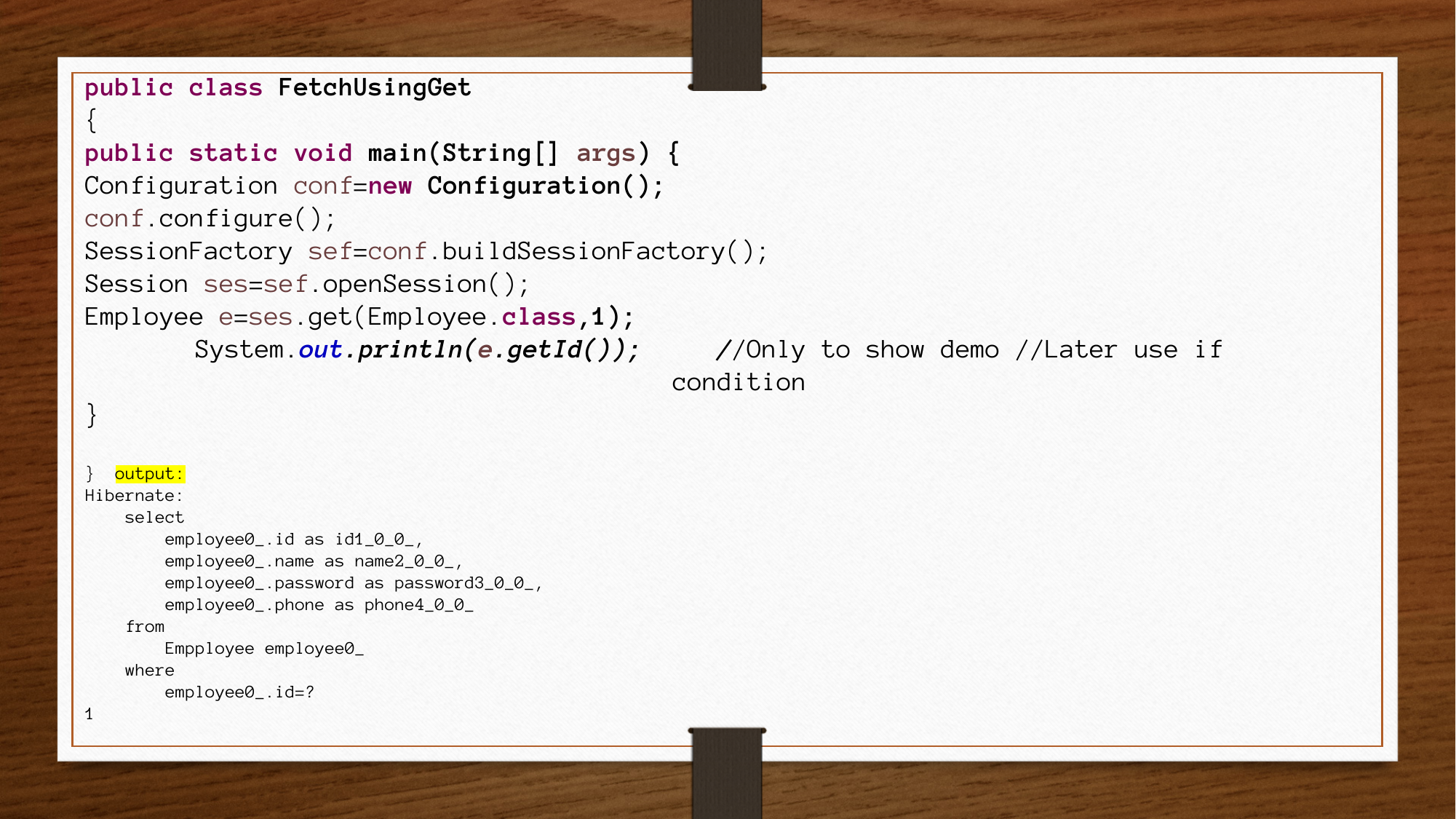

public class FetchUsingGet
{
public static void main(String[] args) {
Configuration conf=new Configuration();
conf.configure();
SessionFactory sef=conf.buildSessionFactory();
Session ses=sef.openSession();
Employee e=ses.get(Employee.class,1);
System.out.println(e.getId());     //Only to show demo //Later use if     condition
}

}  output:
Hibernate:
    select
        employee0_.id as id1_0_0_,
        employee0_.name as name2_0_0_,
        employee0_.password as password3_0_0_,
        employee0_.phone as phone4_0_0_
    from
        Empployee employee0_
    where
        employee0_.id=?
1